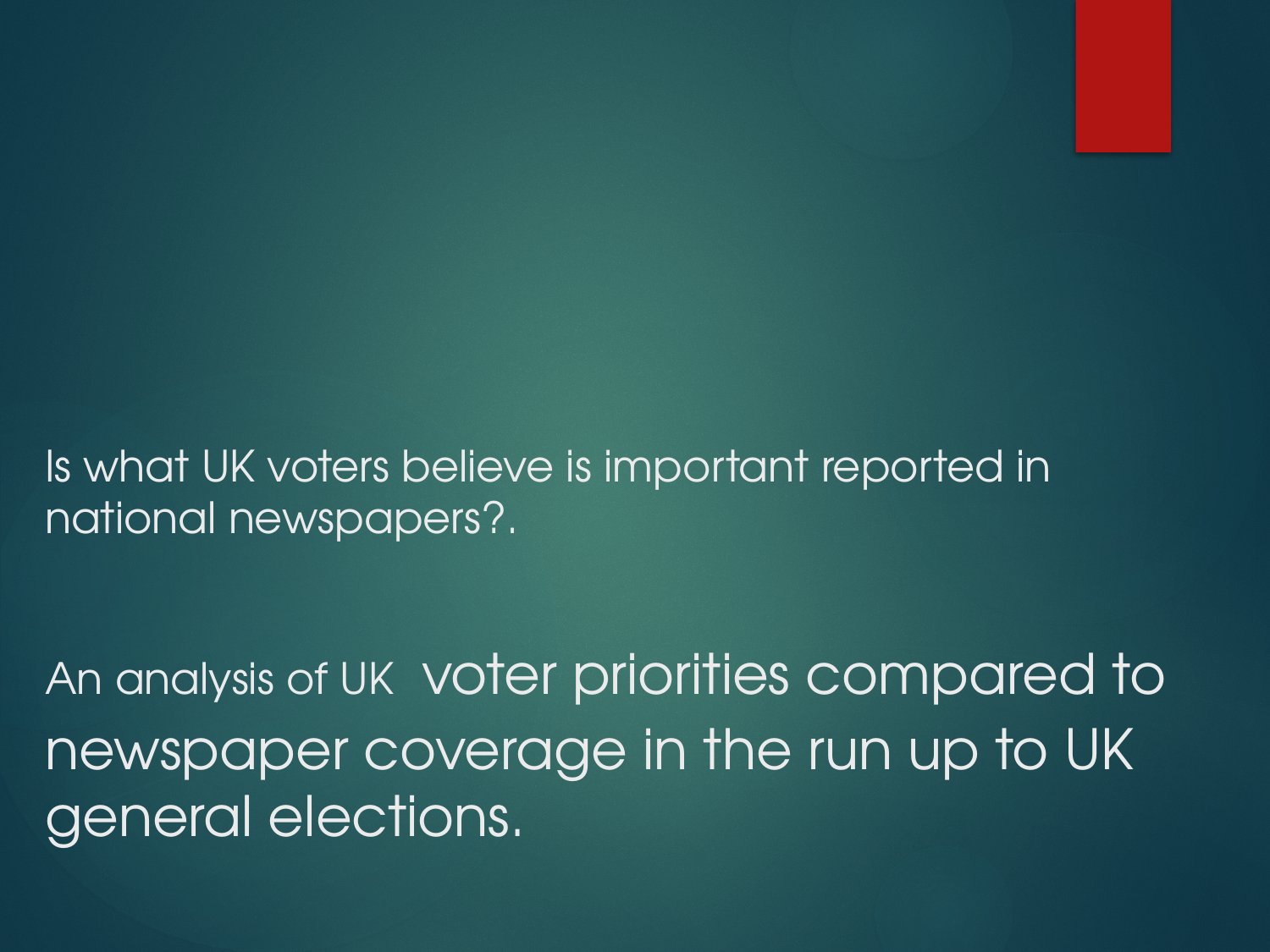

# Is what UK voters believe is important reported in  national newspapers?. An analysis of UK voter priorities compared to newspaper coverage in the run up to UK general elections.